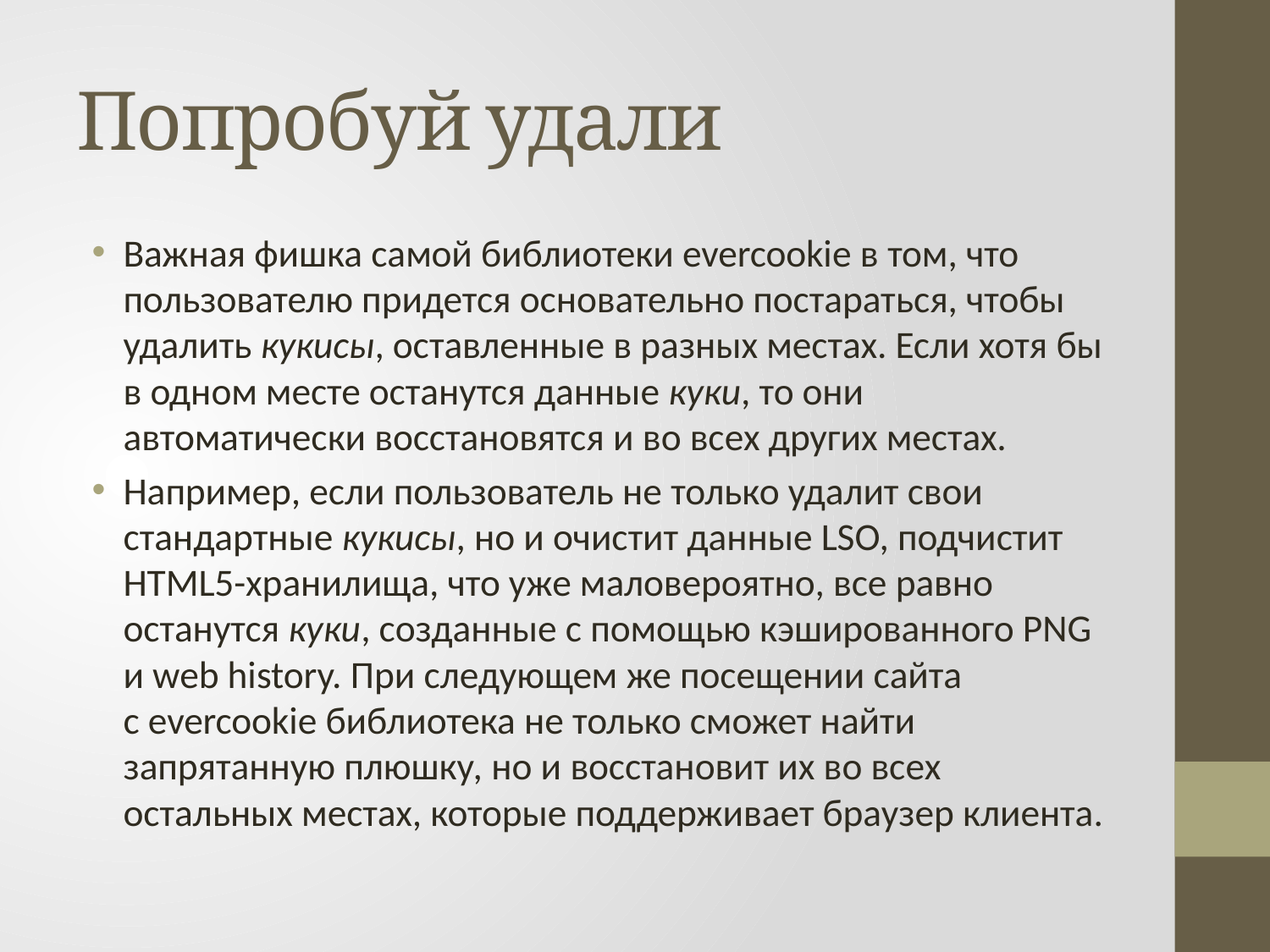

# Попробуй удали
Важная фишка самой библиотеки evercookie в том, что пользователю придется основательно постараться, чтобы удалить кукисы, оставленные в разных местах. Если хотя бы в одном месте останутся данные куки, то они автоматически восстановятся и во всех других местах.
Например, если пользователь не только удалит свои стандартные кукисы, но и очистит данные LSO, подчистит HTML5-хранилища, что уже маловероятно, все равно останутся куки, созданные с помощью кэшированного PNG и web history. При следующем же посещении сайта с evercookie библиотека не только сможет найти запрятанную плюшку, но и восстановит их во всех остальных местах, которые поддерживает браузер клиента.